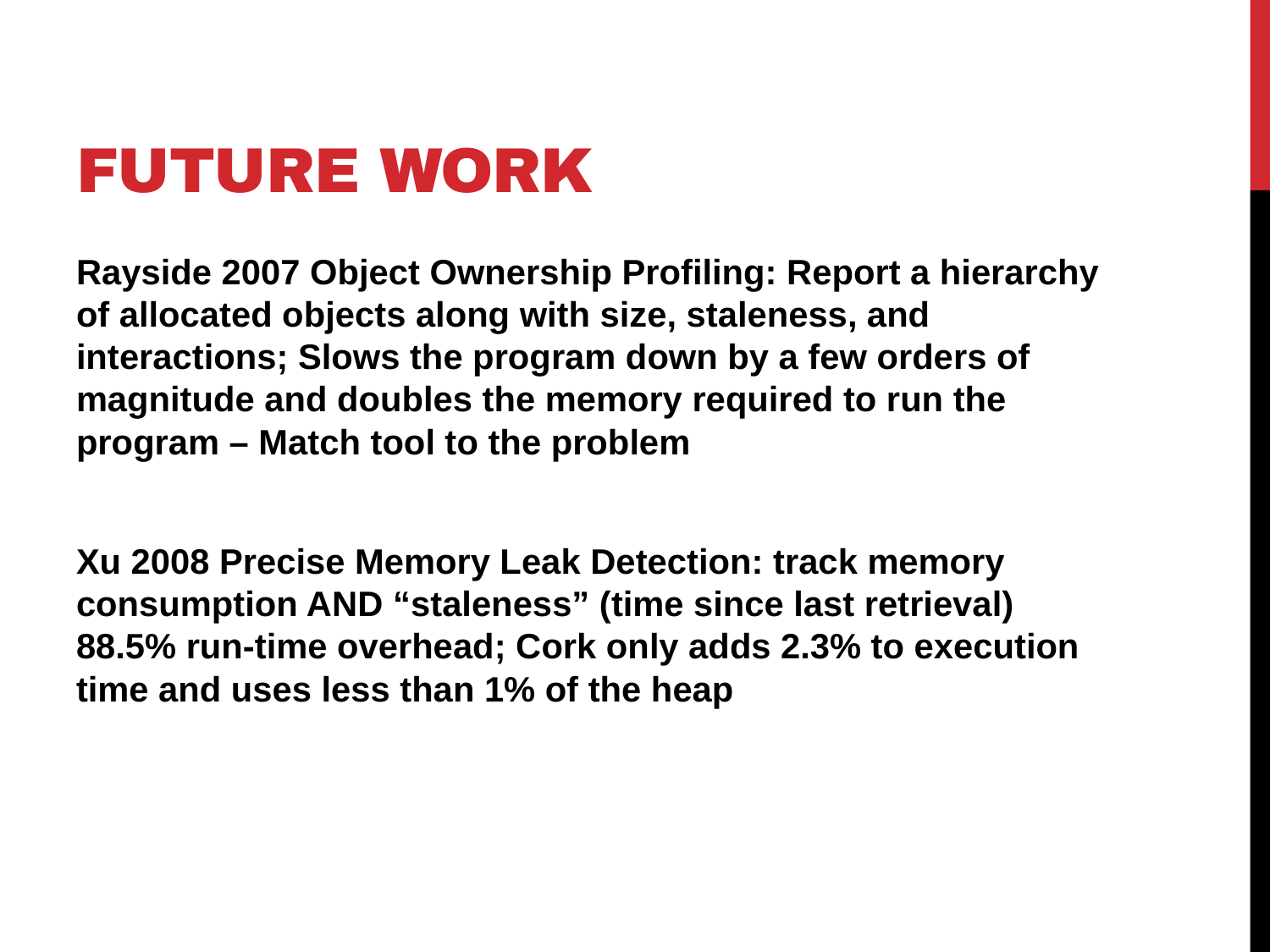

# Future Work
Rayside 2007 Object Ownership Profiling: Report a hierarchy of allocated objects along with size, staleness, and interactions; Slows the program down by a few orders of magnitude and doubles the memory required to run the program – Match tool to the problem

Xu 2008 Precise Memory Leak Detection: track memory consumption AND “staleness” (time since last retrieval) 88.5% run-time overhead; Cork only adds 2.3% to execution time and uses less than 1% of the heap